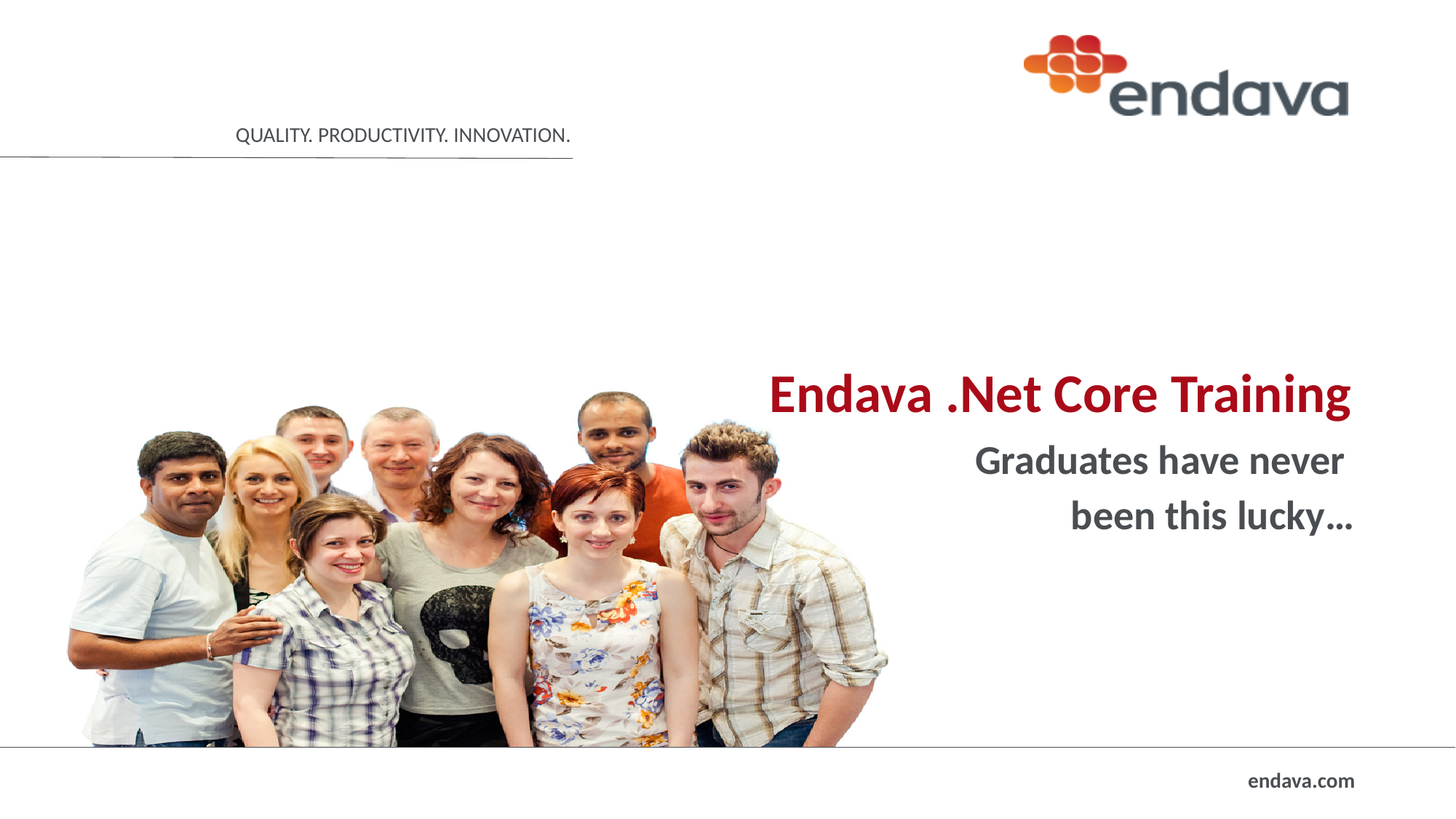

# Endava .Net Core Training
Graduates have never
been this lucky…